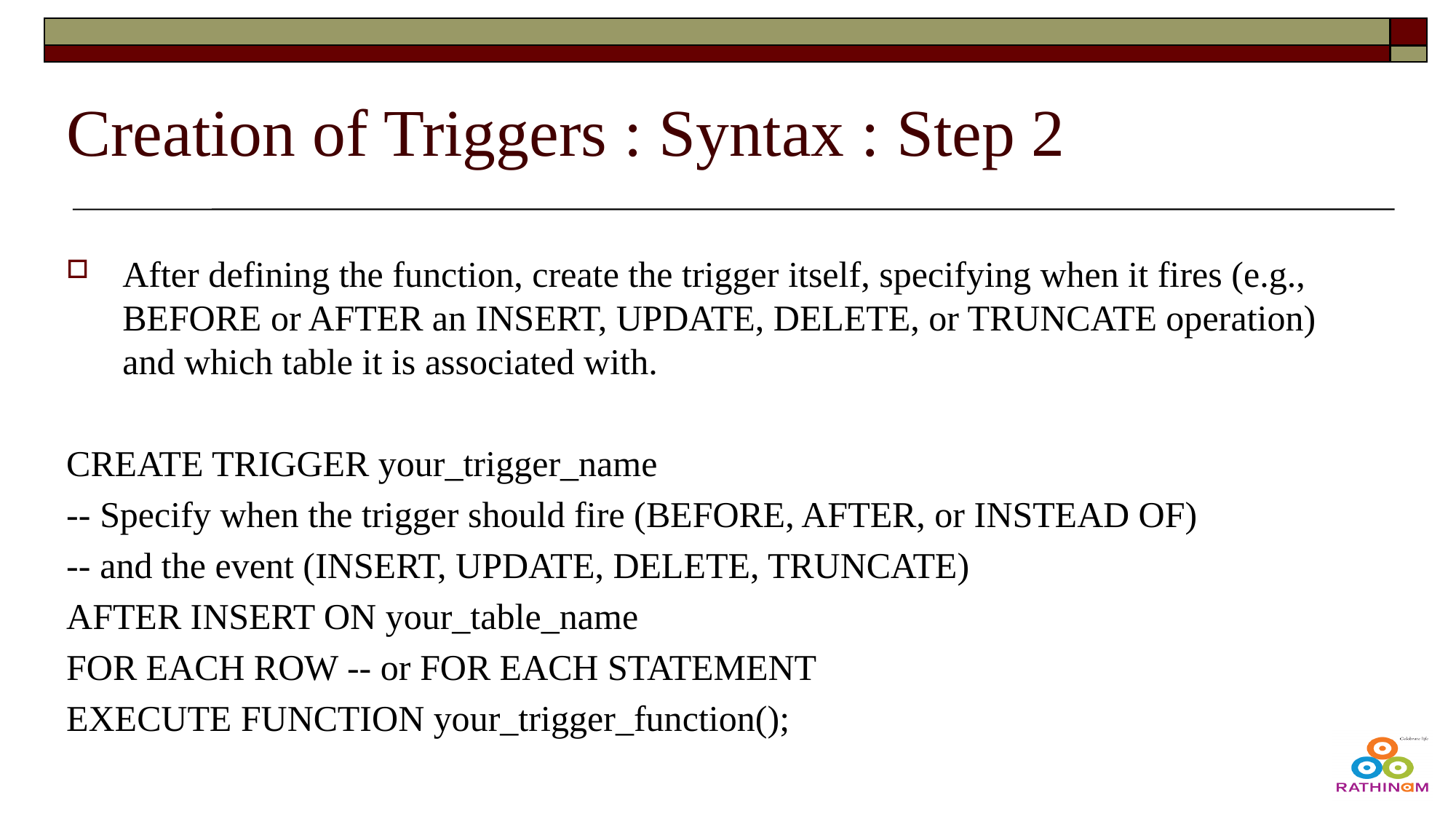

# Creation of Triggers : Syntax : Step 2
After defining the function, create the trigger itself, specifying when it fires (e.g., BEFORE or AFTER an INSERT, UPDATE, DELETE, or TRUNCATE operation) and which table it is associated with.

CREATE TRIGGER your_trigger_name
-- Specify when the trigger should fire (BEFORE, AFTER, or INSTEAD OF)
-- and the event (INSERT, UPDATE, DELETE, TRUNCATE)
AFTER INSERT ON your_table_name
FOR EACH ROW -- or FOR EACH STATEMENT
EXECUTE FUNCTION your_trigger_function();